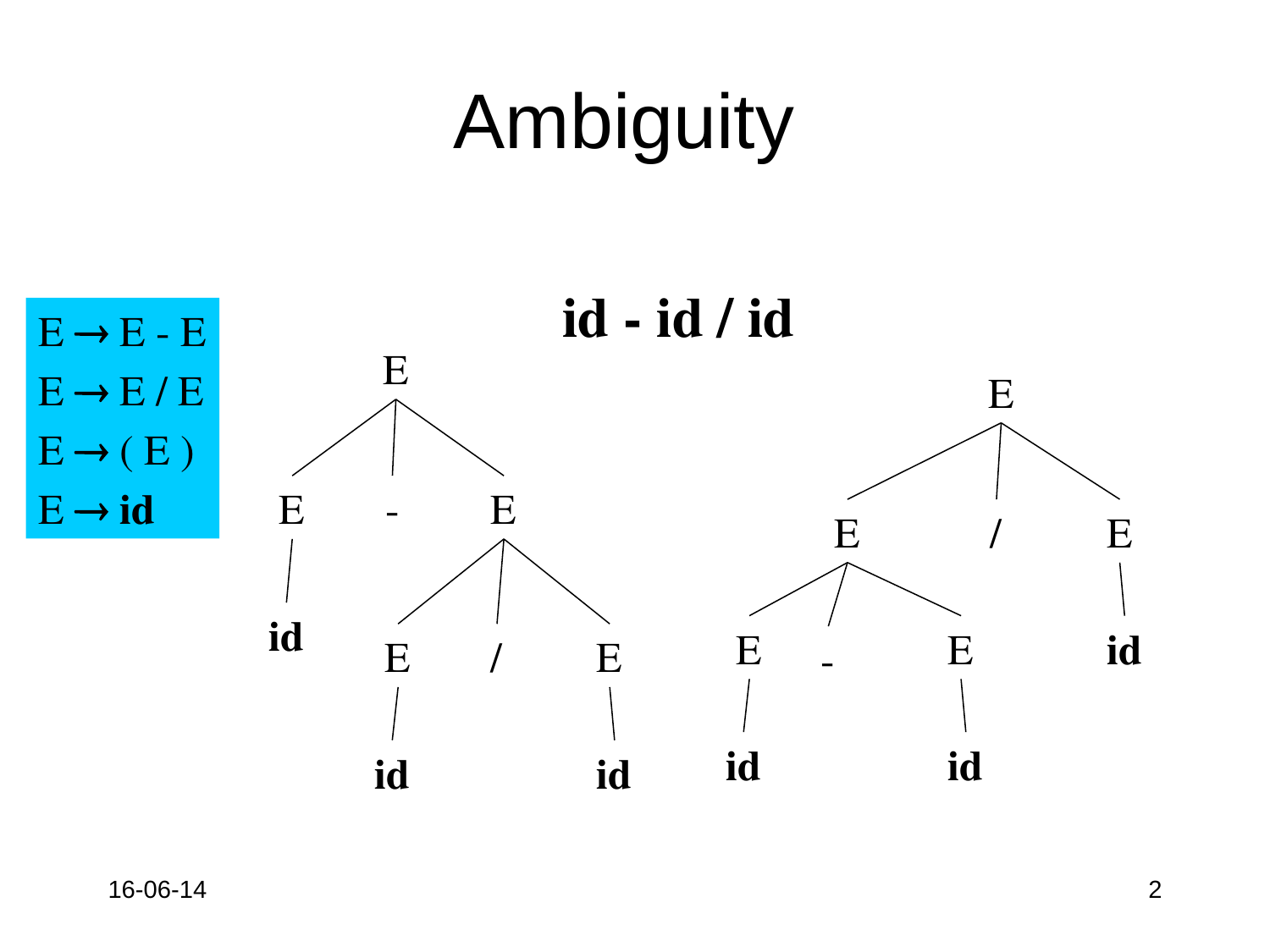

# Ambiguity
id - id / id
E → E - E
E → E / E
E → ( E )
E → id
E
E
-
E
id
E
/
E
id
id
E
E
/
E
E
E
id
-
id
id
16-06-14
2